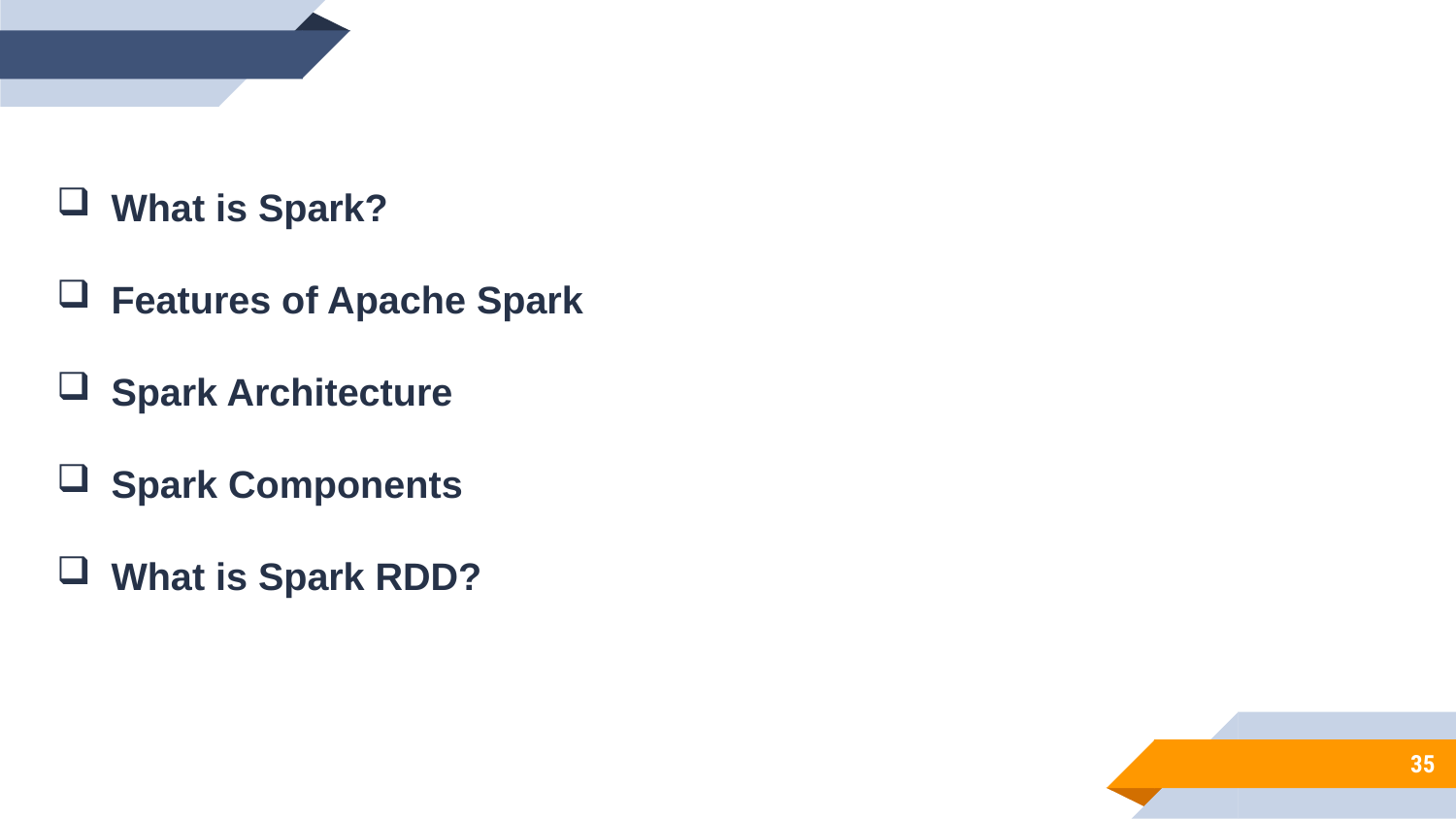

What is Spark?
Features of Apache Spark
Spark Architecture
Spark Components
What is Spark RDD?
35